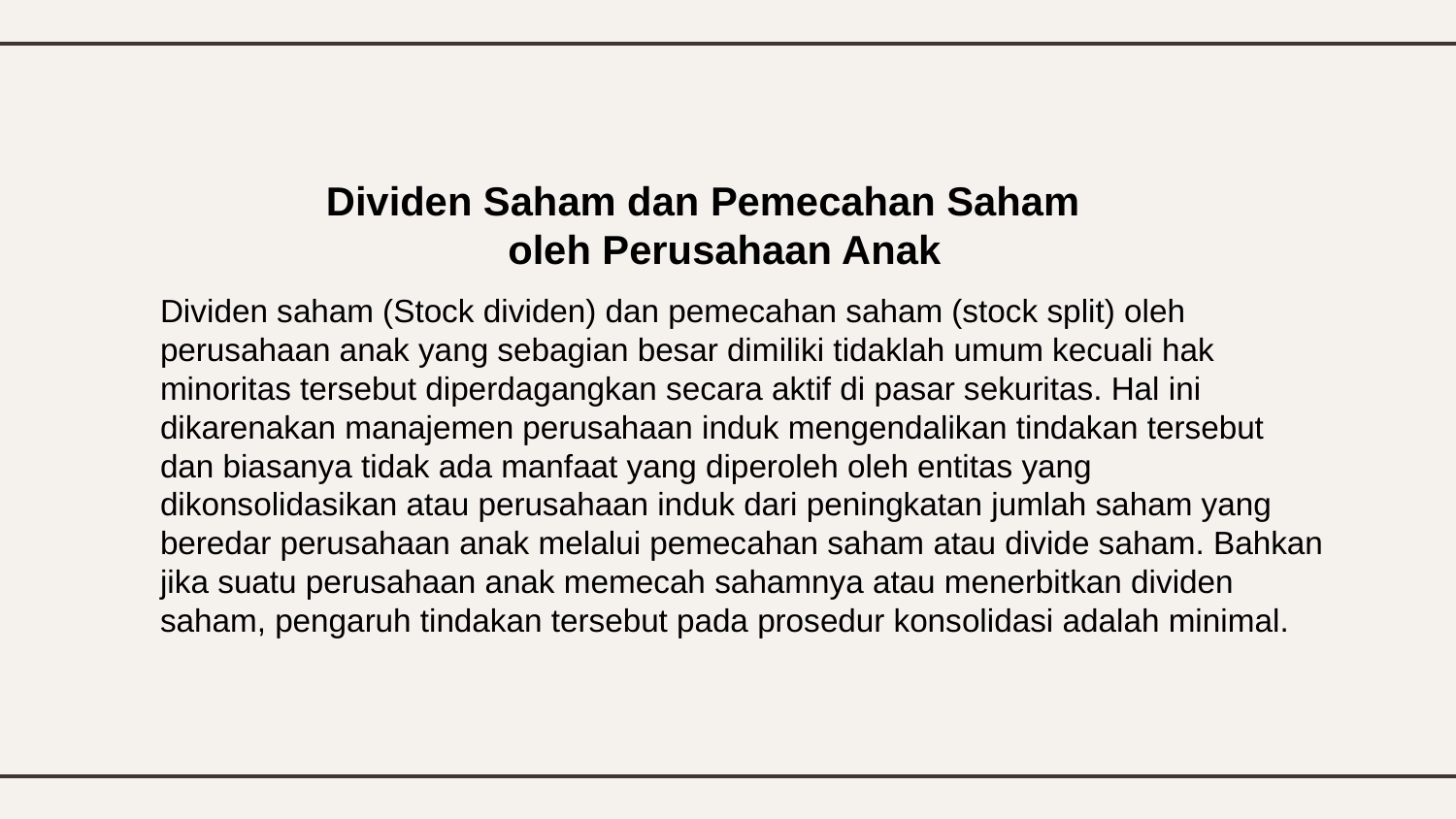

Dividen Saham dan Pemecahan Saham oleh Perusahaan Anak

# Dividen saham (Stock dividen) dan pemecahan saham (stock split) oleh perusahaan anak yang sebagian besar dimiliki tidaklah umum kecuali hak minoritas tersebut diperdagangkan secara aktif di pasar sekuritas. Hal ini dikarenakan manajemen perusahaan induk mengendalikan tindakan tersebut dan biasanya tidak ada manfaat yang diperoleh oleh entitas yang dikonsolidasikan atau perusahaan induk dari peningkatan jumlah saham yang beredar perusahaan anak melalui pemecahan saham atau divide saham. Bahkan jika suatu perusahaan anak memecah sahamnya atau menerbitkan dividen saham, pengaruh tindakan tersebut pada prosedur konsolidasi adalah minimal.